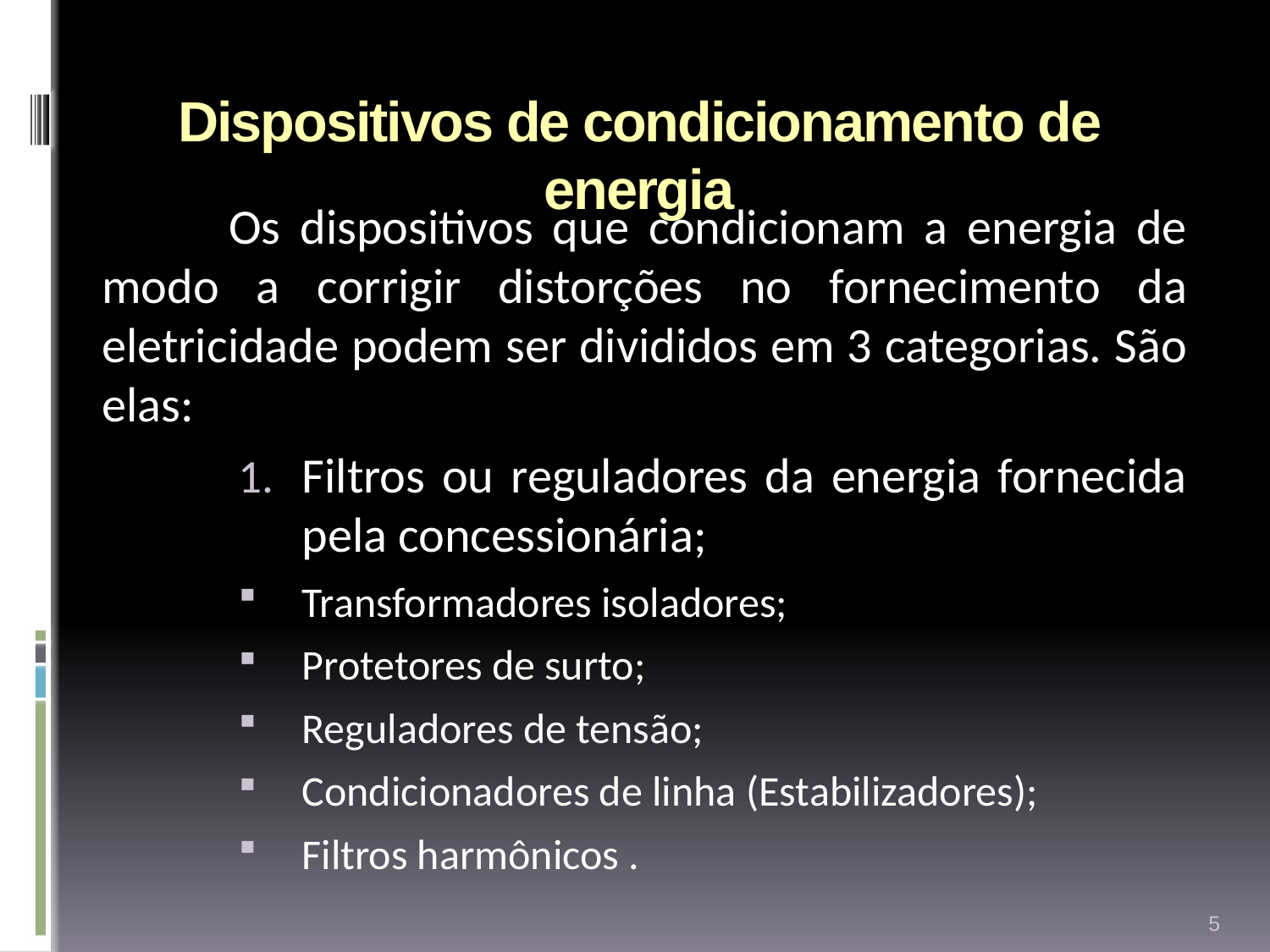

# Dispositivos de condicionamento de energia
	Os dispositivos que condicionam a energia de modo a corrigir distorções no fornecimento da eletricidade podem ser divididos em 3 categorias. São elas:
Filtros ou reguladores da energia fornecida pela concessionária;
Transformadores isoladores;
Protetores de surto;
Reguladores de tensão;
Condicionadores de linha (Estabilizadores);
Filtros harmônicos .
5